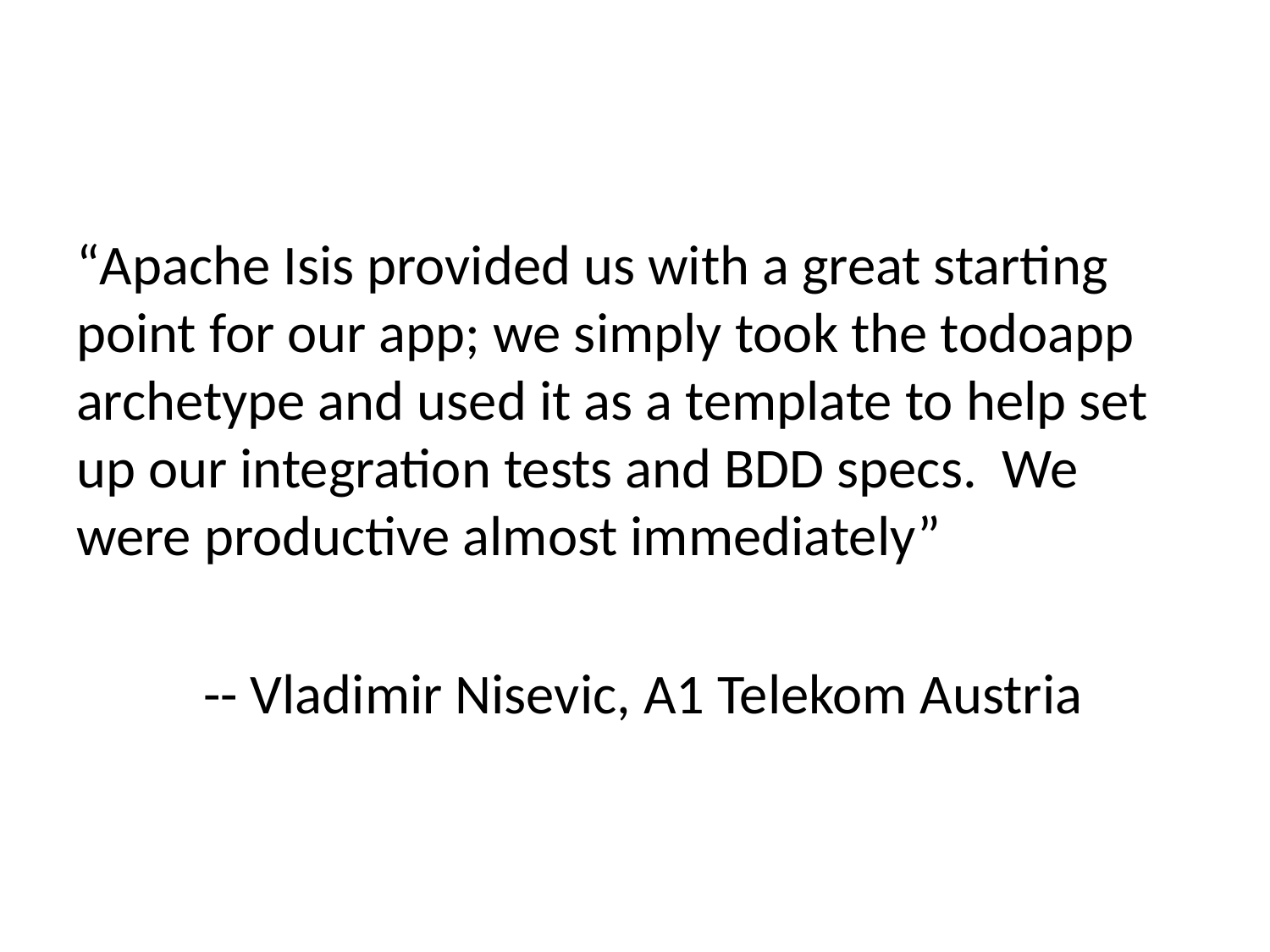

“Apache Isis provided us with a great starting point for our app; we simply took the todoapp archetype and used it as a template to help set up our integration tests and BDD specs.  We were productive almost immediately”

	-- Vladimir Nisevic, A1 Telekom Austria